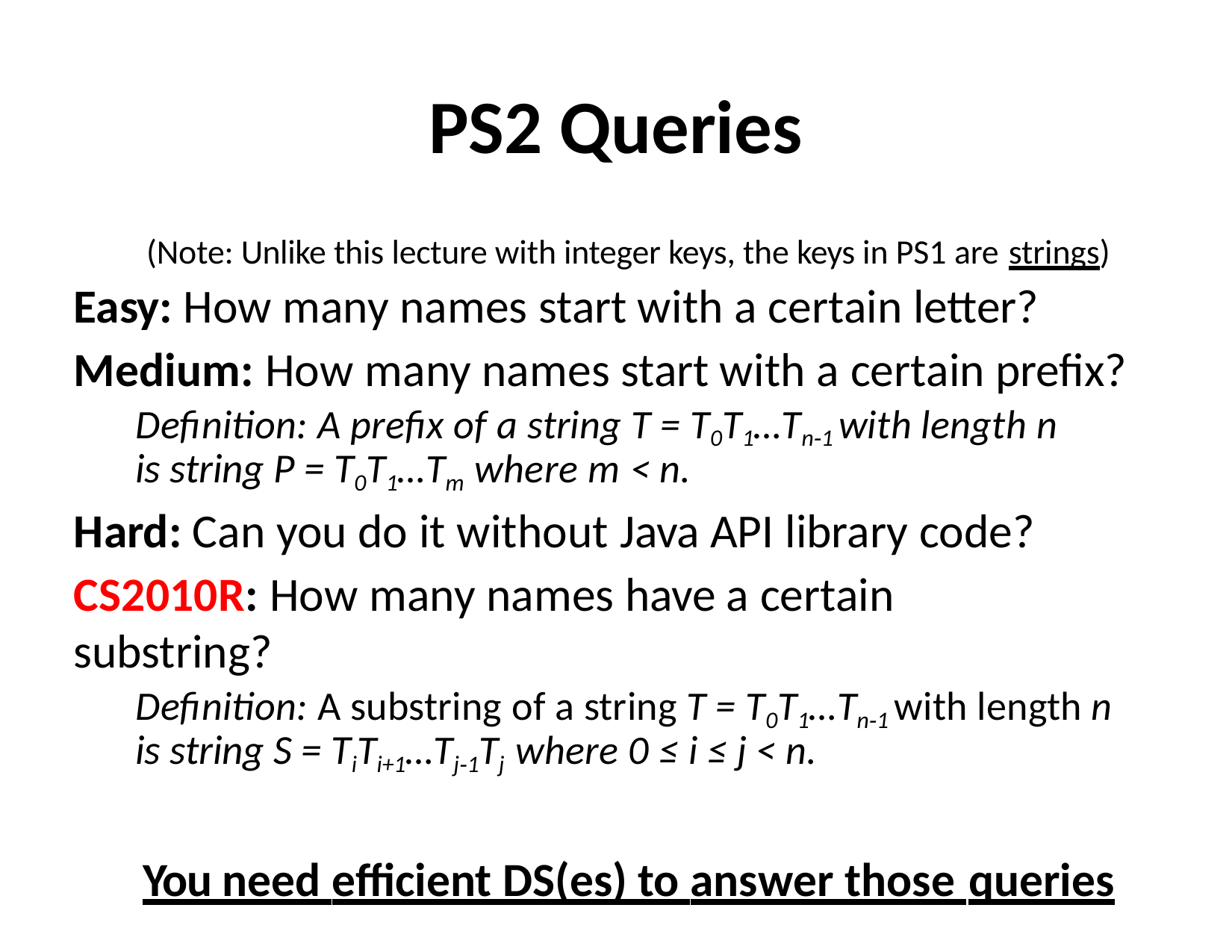

# PS2 Queries
(Note: Unlike this lecture with integer keys, the keys in PS1 are strings)
Easy: How many names start with a certain letter?
Medium: How many names start with a certain prefix?
Definition: A prefix of a string T = T0T1…Tn‐1 with length n  is string P = T0T1…Tm  where m < n.
Hard: Can you do it without Java API library code?
CS2010R: How many names have a certain substring?
Definition: A substring of a string T = T0T1…Tn‐1 with length n  is string S = TiTi+1…Tj‐1Tj  where 0 ≤ i ≤ j < n.

You need efficient DS(es) to answer those queries